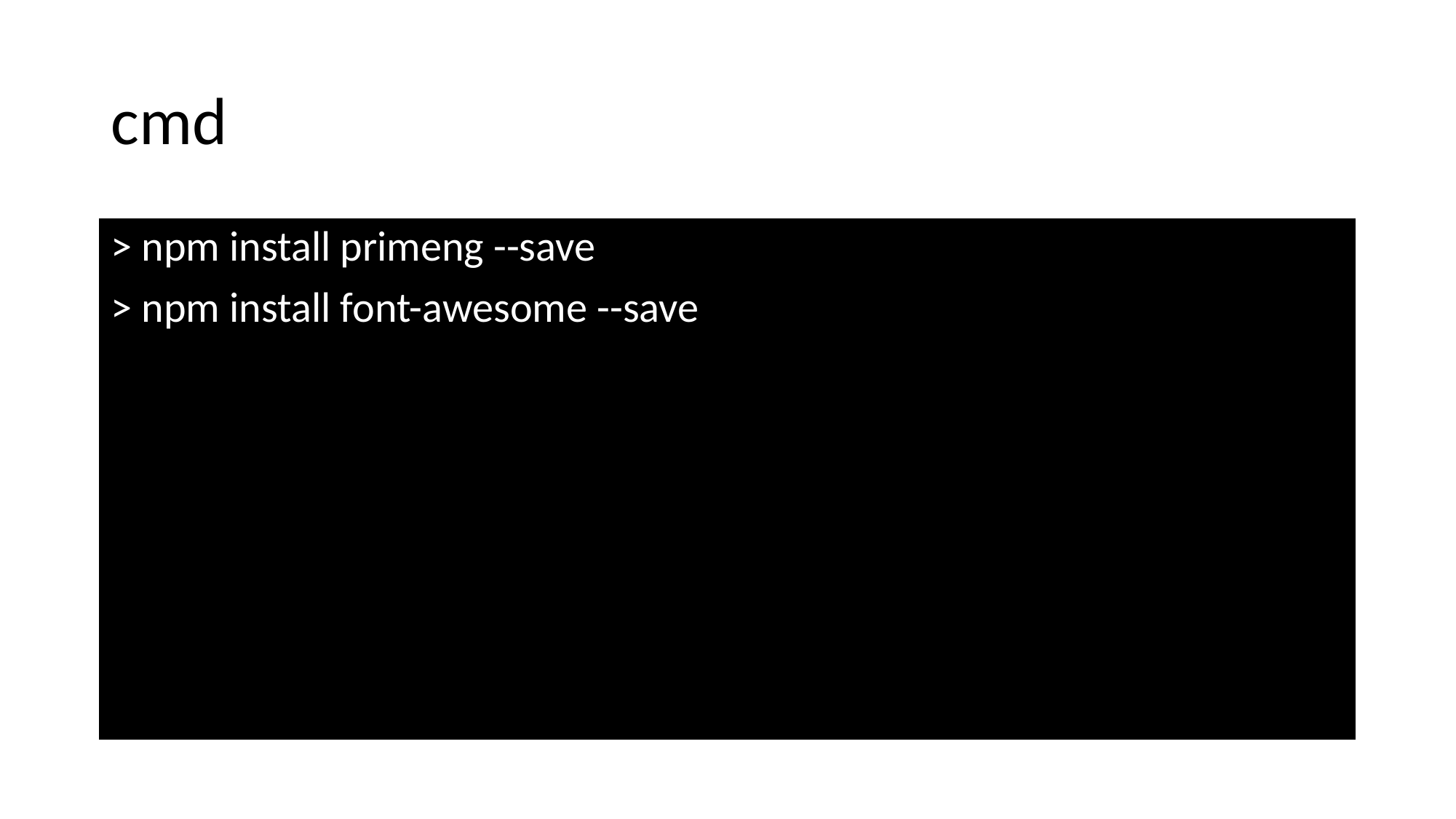

# cmd
> npm install primeng --save
> npm install font-awesome --save